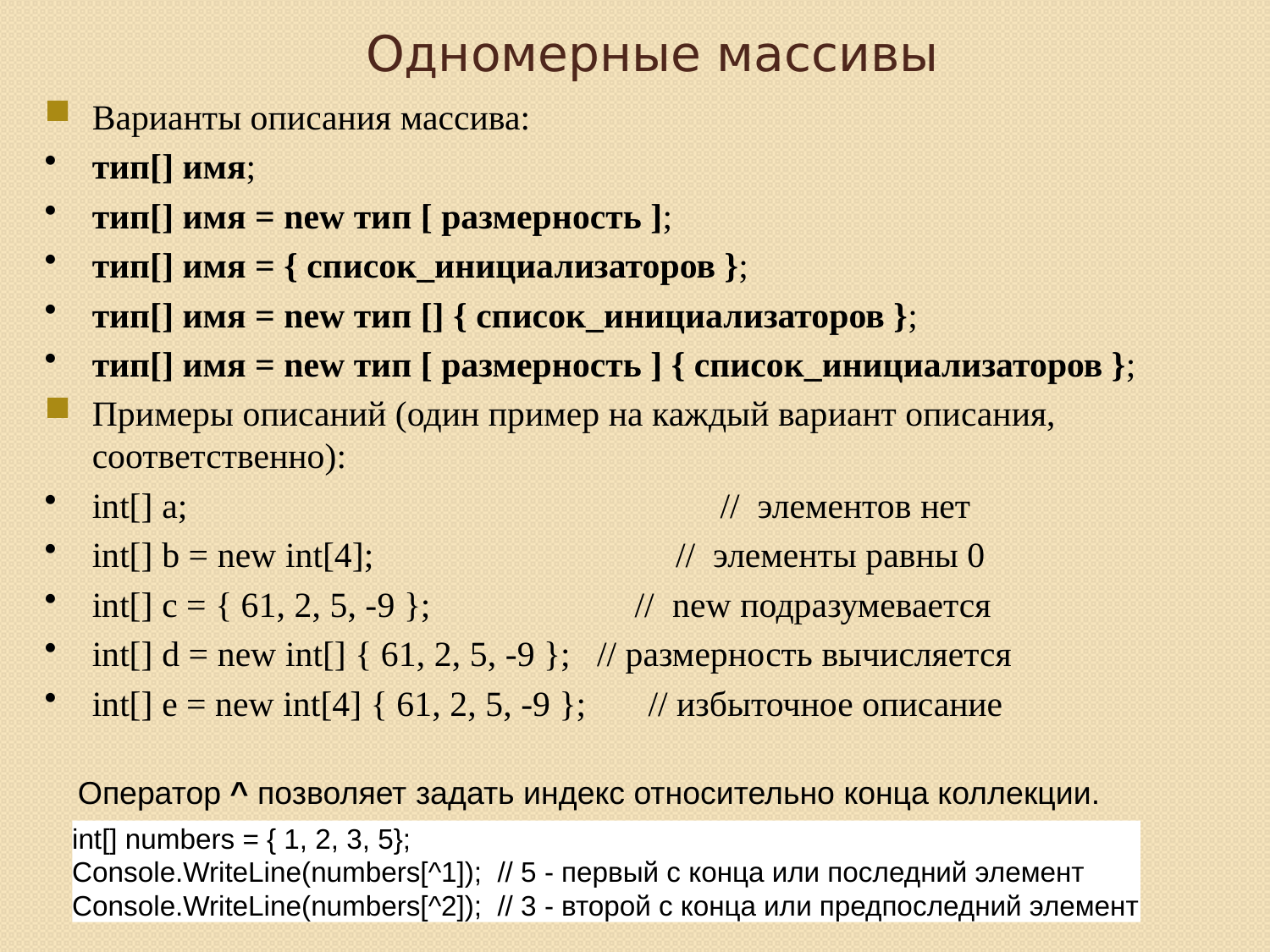

# Одномерные массивы
Варианты описания массива:
тип[] имя;
тип[] имя = new тип [ размерность ];
тип[] имя = { список_инициализаторов };
тип[] имя = new тип [] { список_инициализаторов };
тип[] имя = new тип [ размерность ] { список_инициализаторов };
Примеры описаний (один пример на каждый вариант описания, соответственно):
int[] a;                                                            //  элементов нет
int[] b = new int[4];                                  //  элементы равны 0
int[] c = { 61, 2, 5, -9 };                       //  new подразумевается
int[] d = new int[] { 61, 2, 5, -9 };   // размерность вычисляется
int[] e = new int[4] { 61, 2, 5, -9 };       // избыточное описание
Оператор ^ позволяет задать индекс относительно конца коллекции.

int[] numbers = { 1, 2, 3, 5};
Console.WriteLine(numbers[^1]);  // 5 - первый с конца или последний элемент
Console.WriteLine(numbers[^2]);  // 3 - второй с конца или предпоследний элемент